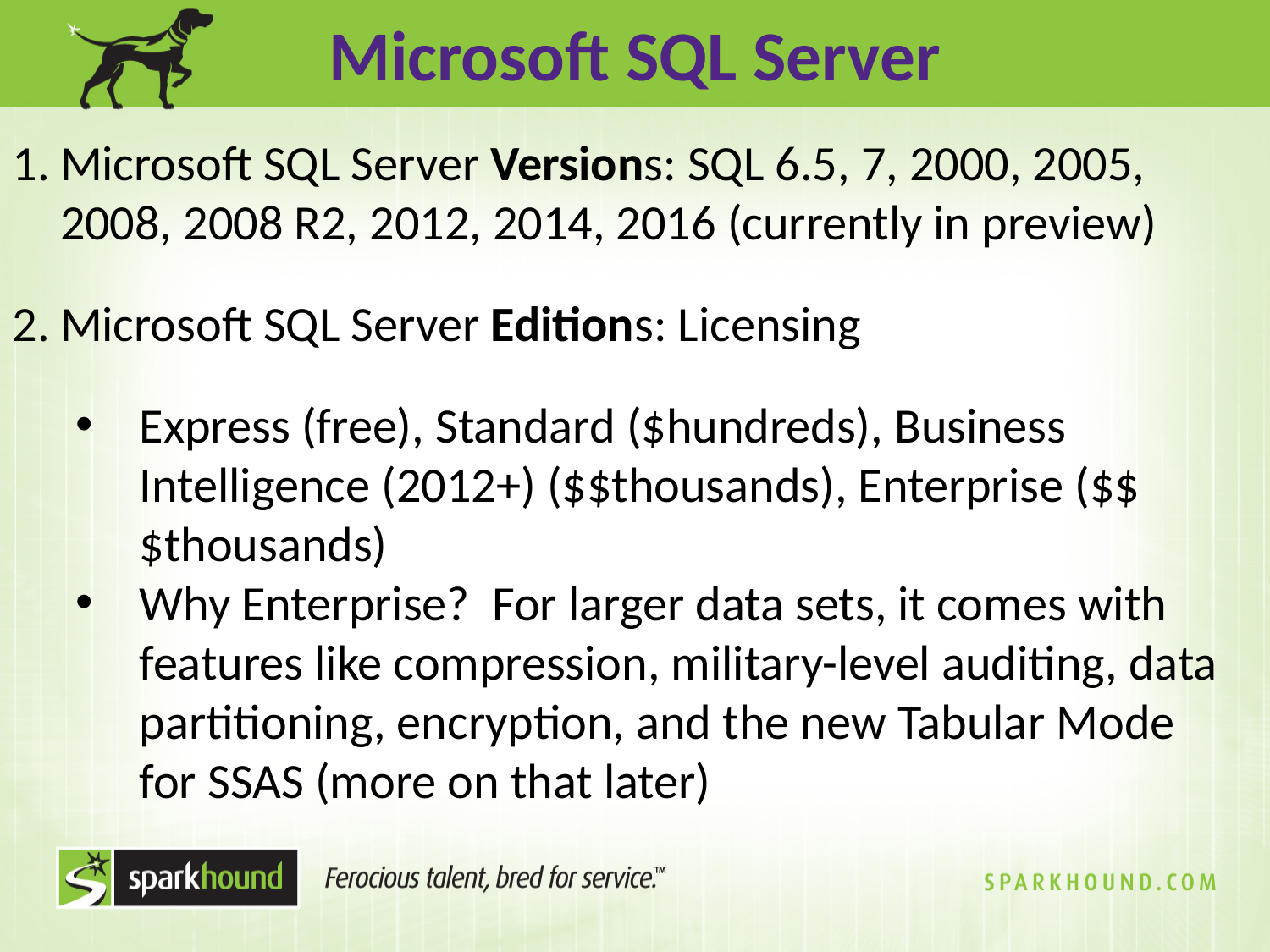

Microsoft SQL Server
Microsoft SQL Server Versions: SQL 6.5, 7, 2000, 2005, 2008, 2008 R2, 2012, 2014, 2016 (currently in preview)

Microsoft SQL Server Editions: Licensing

Express (free), Standard ($hundreds), Business Intelligence (2012+) ($$thousands), Enterprise ($$$thousands)
Why Enterprise?  For larger data sets, it comes with features like compression, military-level auditing, data partitioning, encryption, and the new Tabular Mode for SSAS (more on that later)